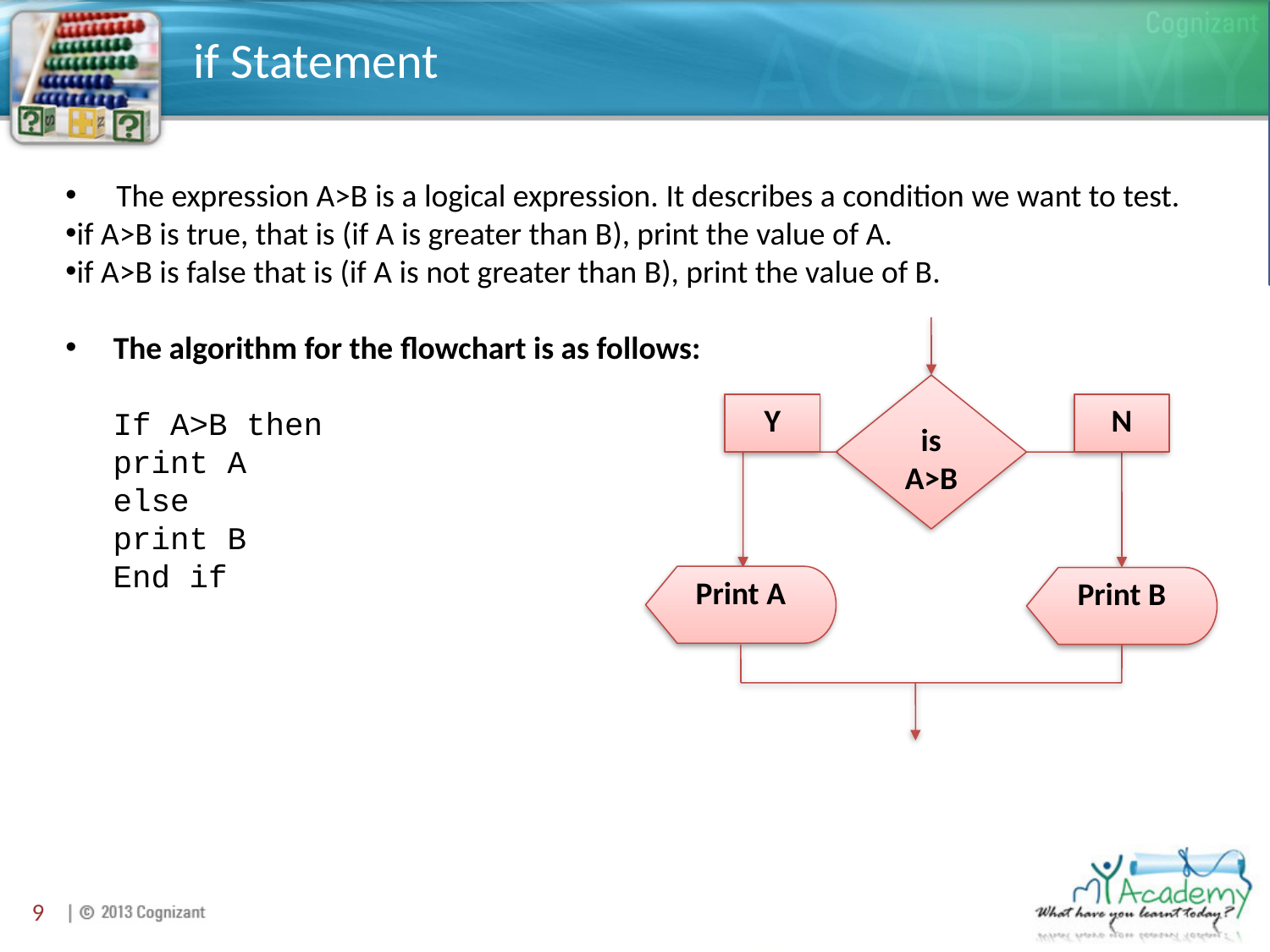

# if Statement
Note to the SME:
Is the highlighted text, a code/program?
The expression A>B is a logical expression. It describes a condition we want to test.
if A>B is true, that is (if A is greater than B), print the value of A.
if A>B is false that is (if A is not greater than B), print the value of B.

The algorithm for the flowchart is as follows:

If A>B then
print A
else
print B
End if

is
A>B
Y
N

Print A
Print B

9